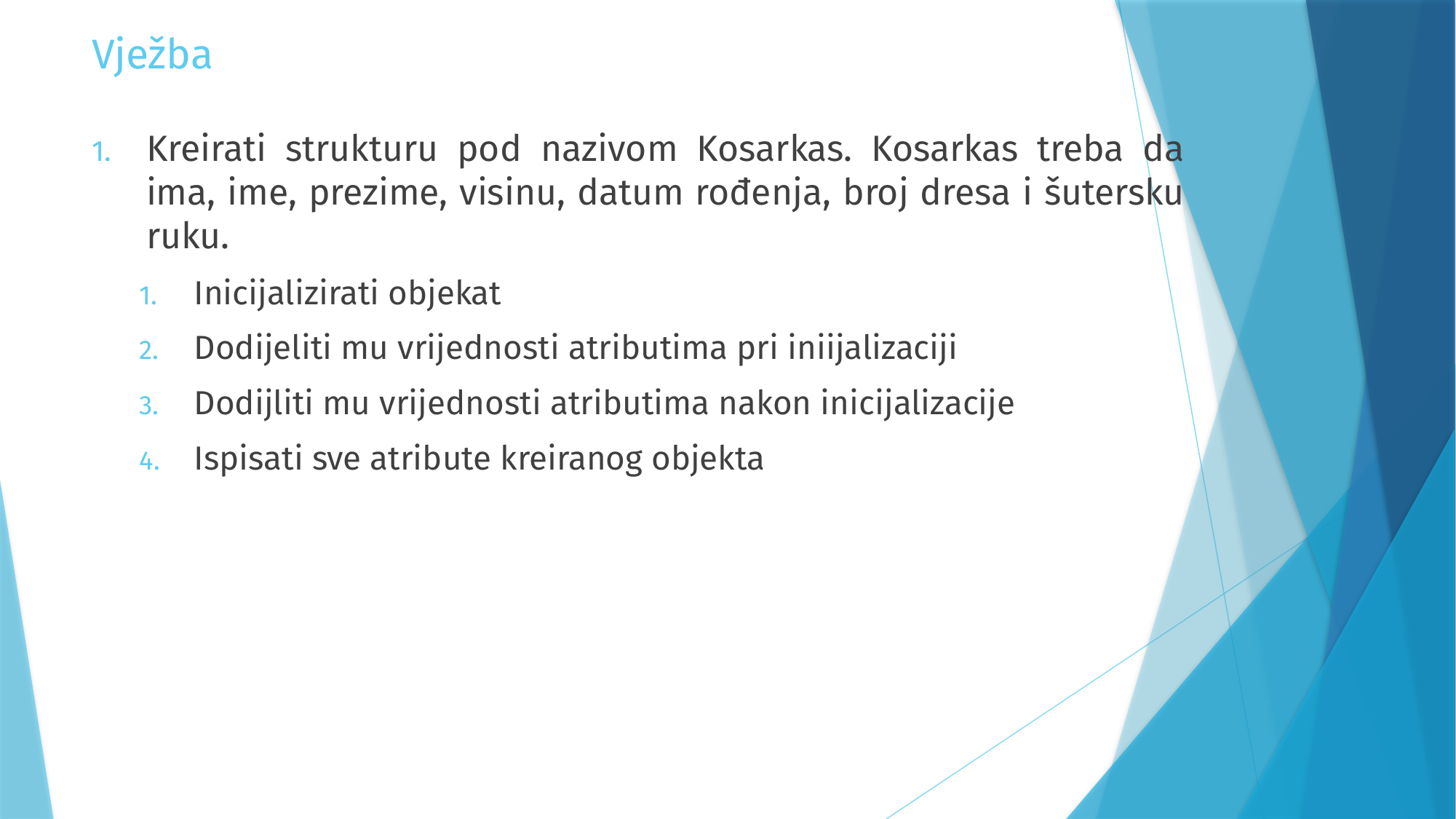

# Vježba
Kreirati strukturu pod nazivom Kosarkas. Kosarkas treba da ima, ime, prezime, visinu, datum rođenja, broj dresa i šutersku ruku.
Inicijalizirati objekat
Dodijeliti mu vrijednosti atributima pri iniijalizaciji
Dodijliti mu vrijednosti atributima nakon inicijalizacije
Ispisati sve atribute kreiranog objekta